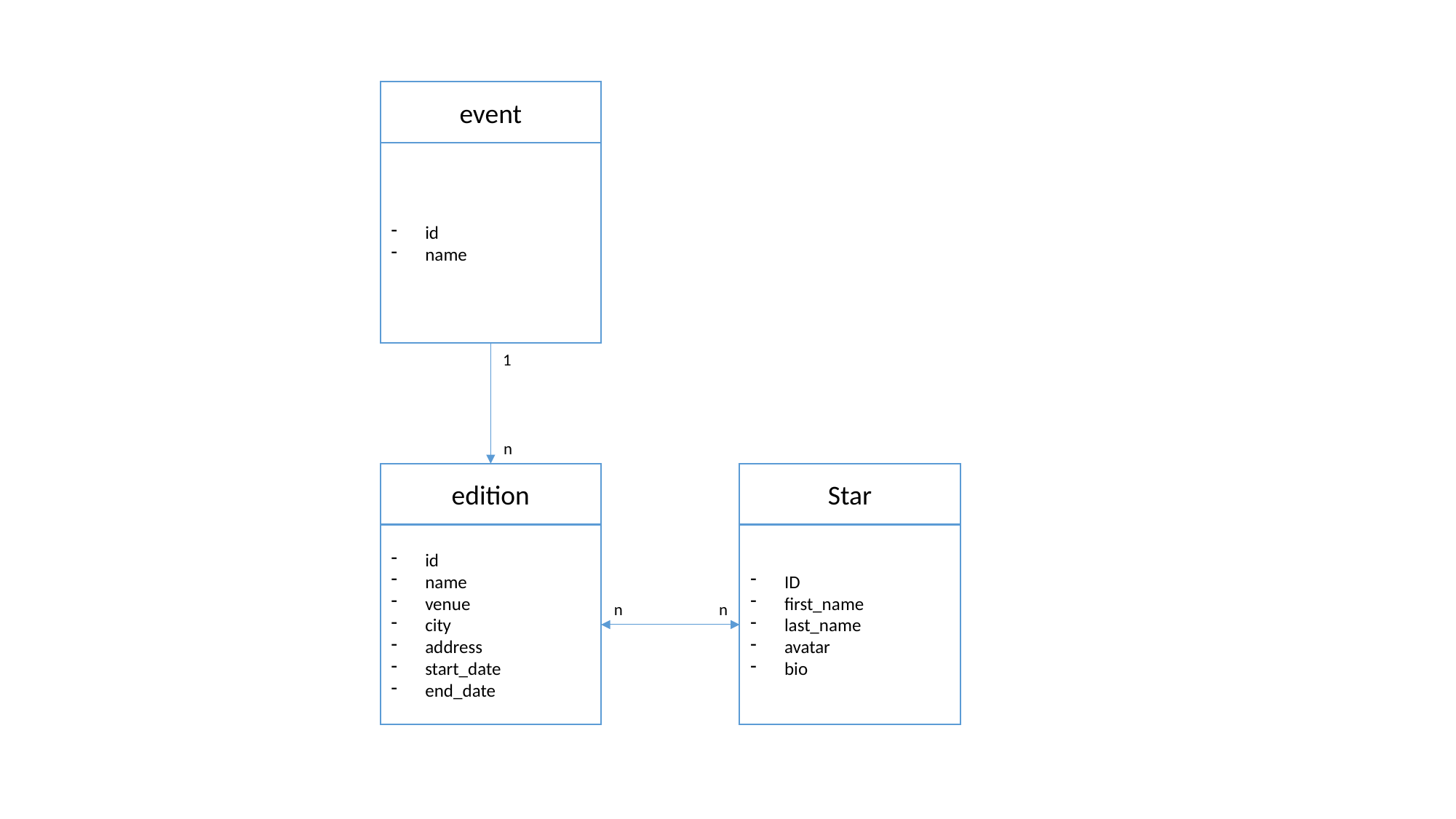

event
id
name
1
n
edition
id
name
venue
city
address
start_date
end_date
Star
ID
first_name
last_name
avatar
bio
n
n